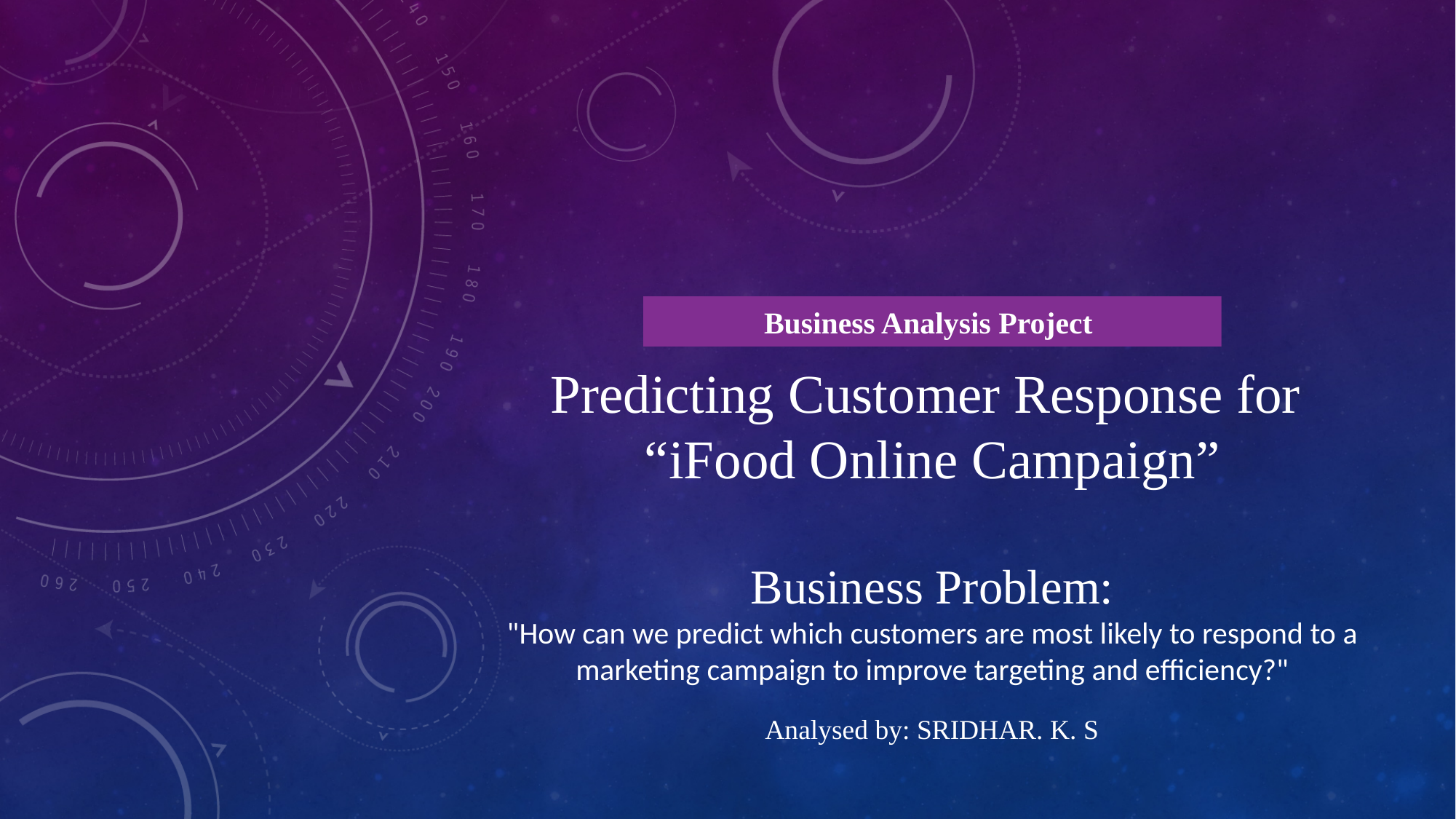

Business Analysis Project
Predicting Customer Response for
“iFood Online Campaign”
Business Problem:
"How can we predict which customers are most likely to respond to a marketing campaign to improve targeting and efficiency?"
Analysed by: SRIDHAR. K. S